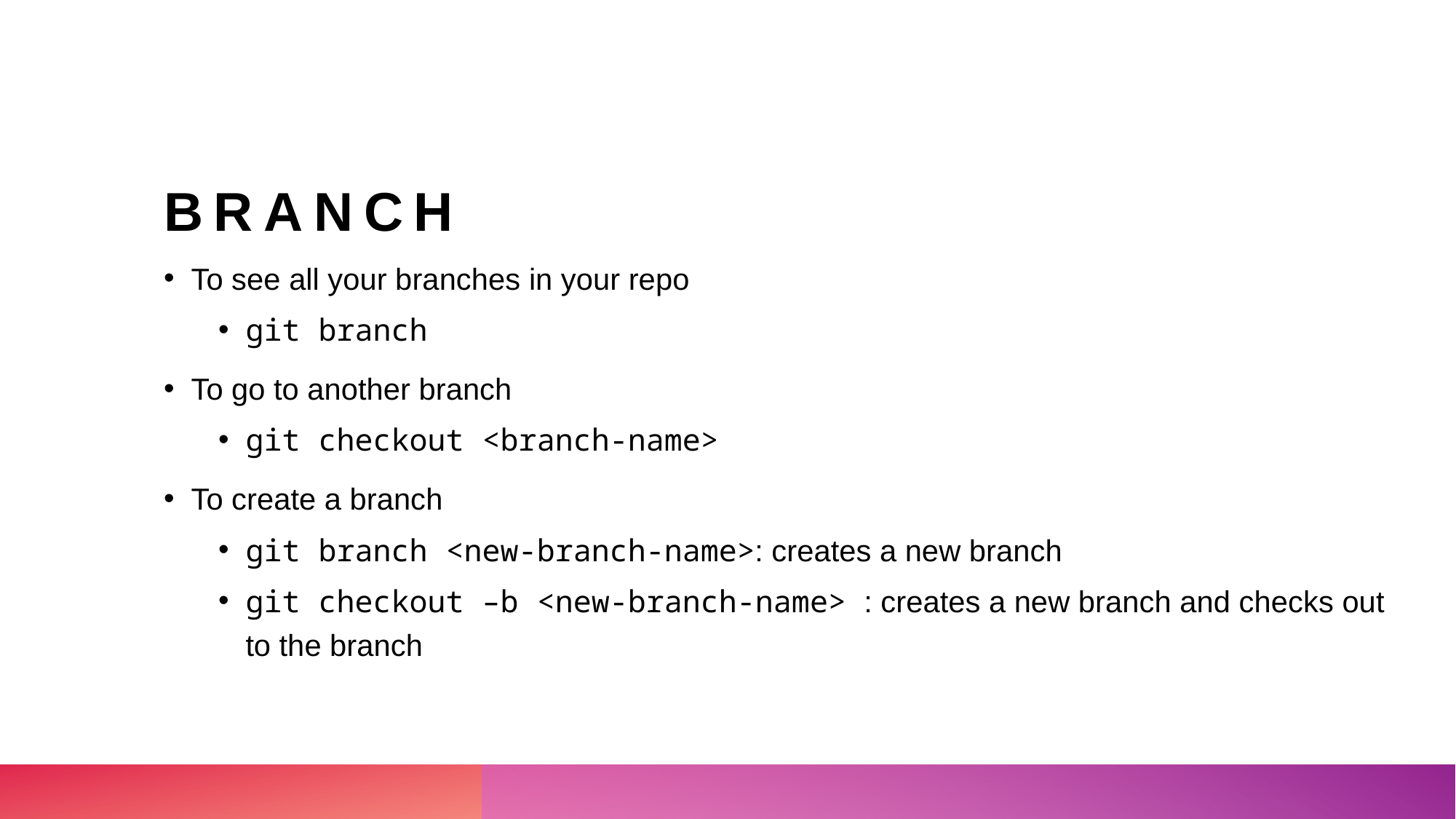

# Branch
To see all your branches in your repo
git branch
To go to another branch
git checkout <branch-name>
To create a branch
git branch <new-branch-name>: creates a new branch
git checkout –b <new-branch-name> : creates a new branch and checks out to the branch